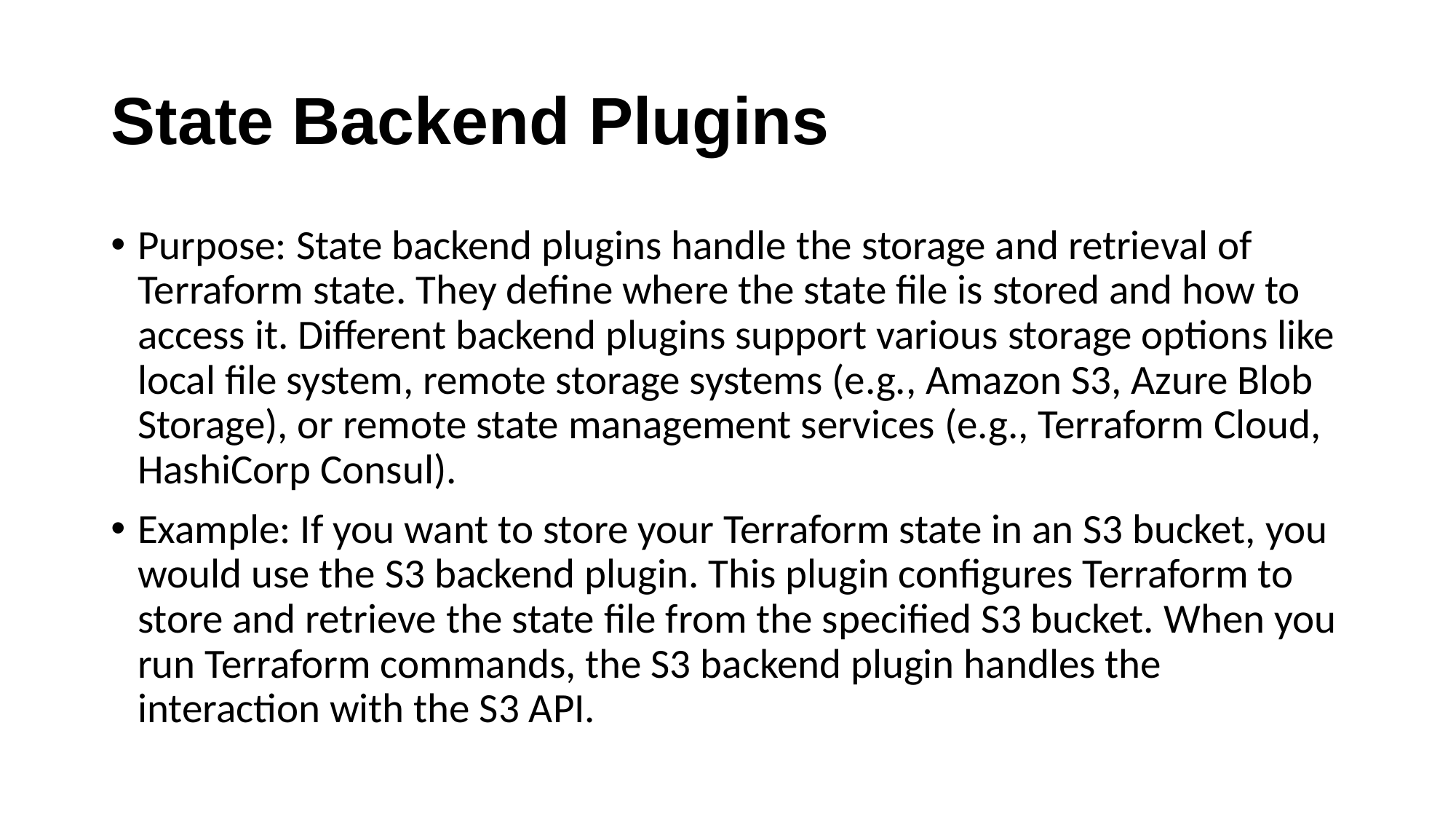

# State Backend Plugins
Purpose: State backend plugins handle the storage and retrieval of Terraform state. They define where the state file is stored and how to access it. Different backend plugins support various storage options like local file system, remote storage systems (e.g., Amazon S3, Azure Blob Storage), or remote state management services (e.g., Terraform Cloud, HashiCorp Consul).
Example: If you want to store your Terraform state in an S3 bucket, you would use the S3 backend plugin. This plugin configures Terraform to store and retrieve the state file from the specified S3 bucket. When you run Terraform commands, the S3 backend plugin handles the interaction with the S3 API.